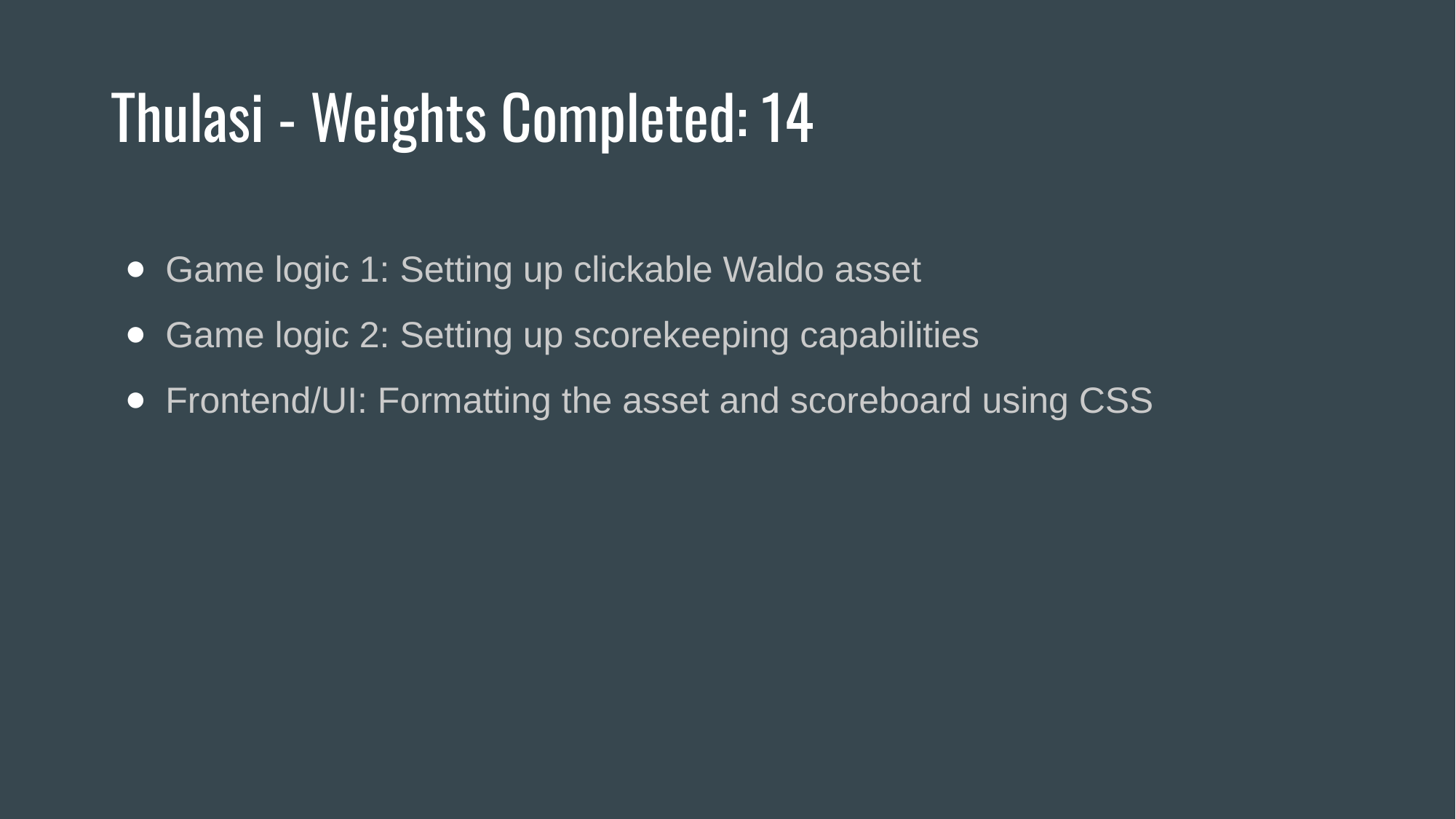

# Thulasi - Weights Completed: 14
Game logic 1: Setting up clickable Waldo asset
Game logic 2: Setting up scorekeeping capabilities
Frontend/UI: Formatting the asset and scoreboard using CSS